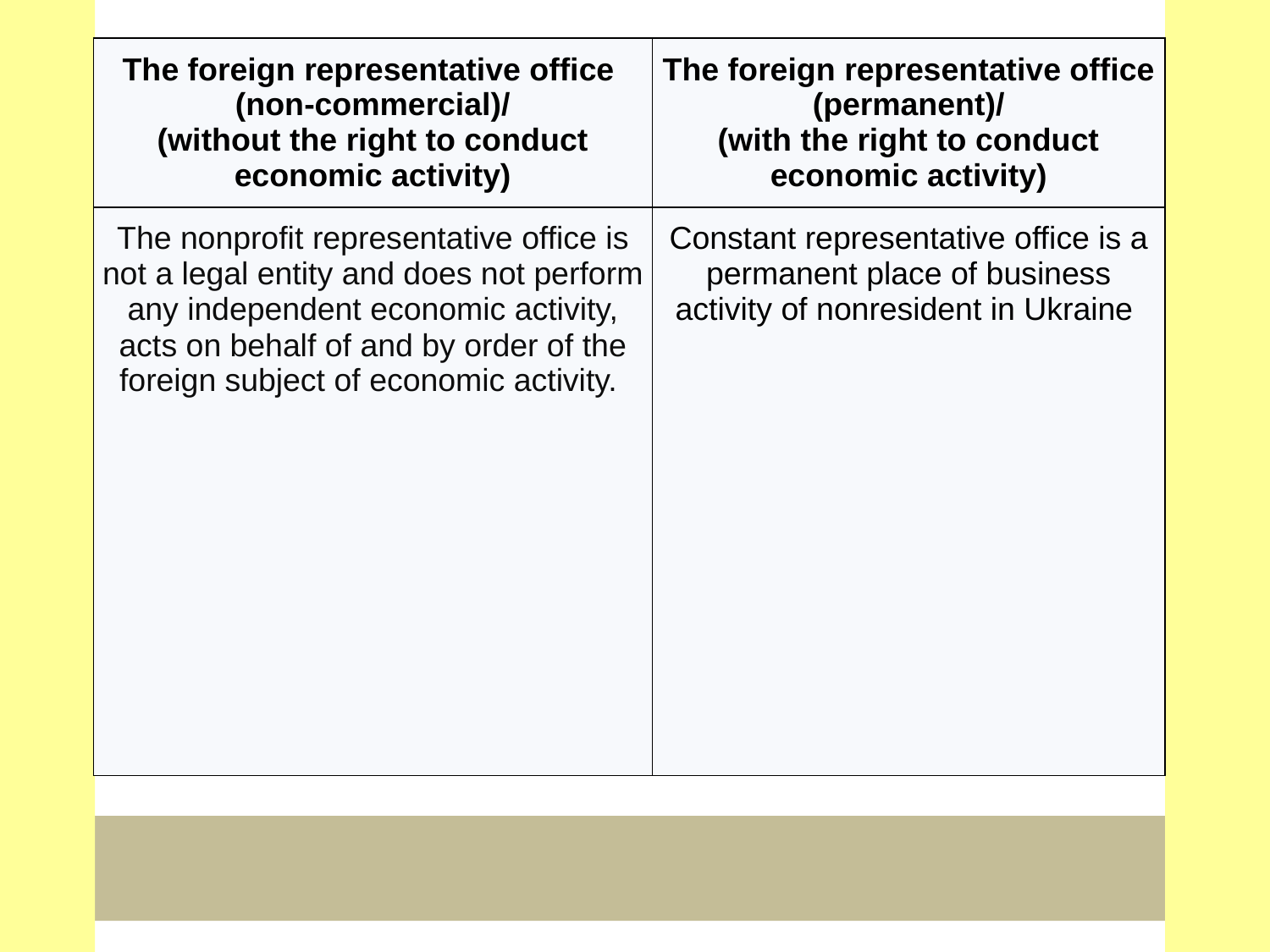

| The foreign representative office (non-commercial)/ (without the right to conduct economic activity) | The foreign representative office (permanent)/ (with the right to conduct economic activity) |
| --- | --- |
| The nonprofit representative office is not a legal entity and does not perform any independent economic activity, acts on behalf of and by order of the foreign subject of economic activity. | Constant representative office is a permanent place of business activity of nonresident in Ukraine |